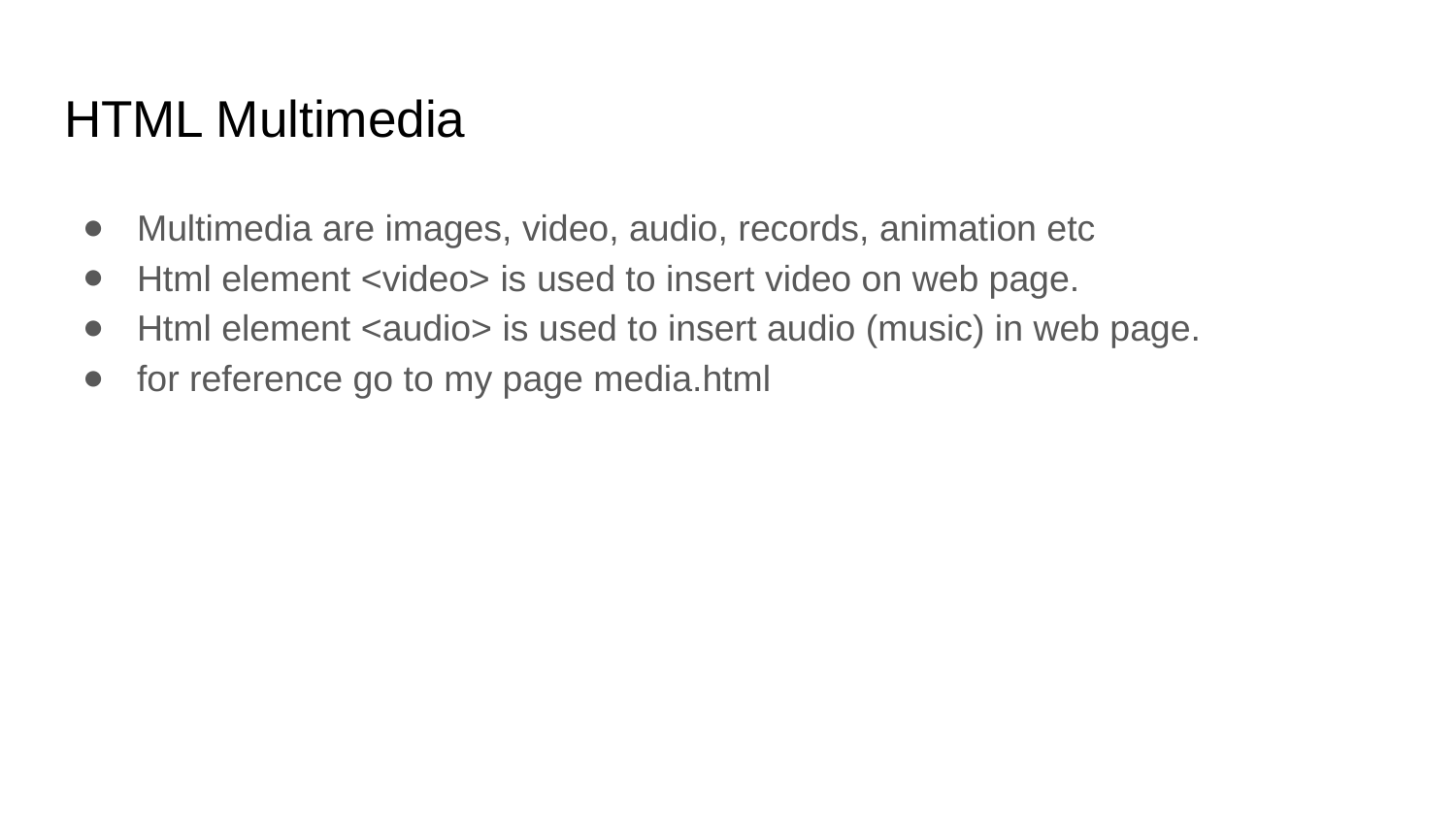

# HTML Multimedia
Multimedia are images, video, audio, records, animation etc
Html element <video> is used to insert video on web page.
Html element <audio> is used to insert audio (music) in web page.
for reference go to my page media.html